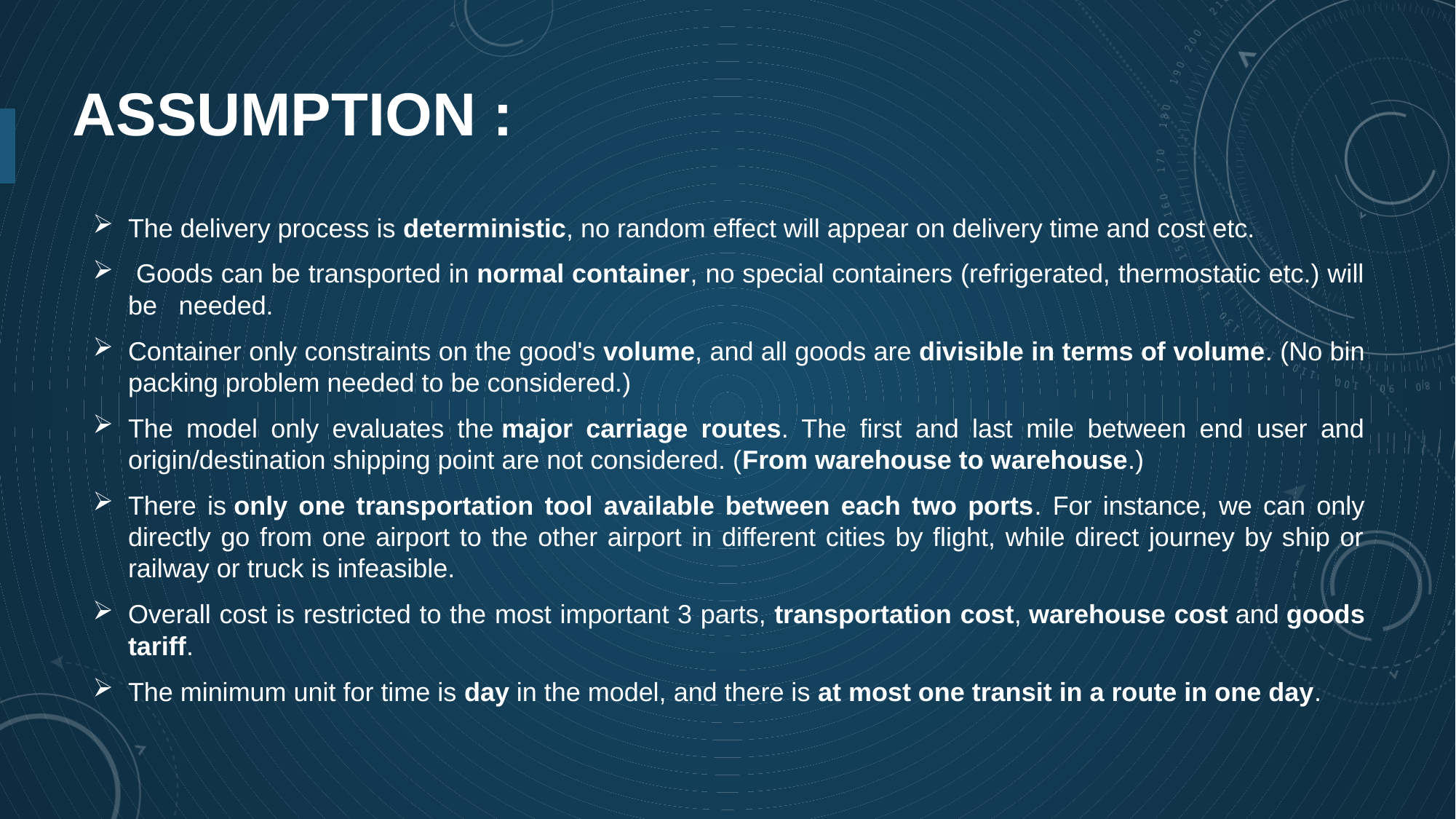

# Assumption :
The delivery process is deterministic, no random effect will appear on delivery time and cost etc.
 Goods can be transported in normal container, no special containers (refrigerated, thermostatic etc.) will be   needed.
Container only constraints on the good's volume, and all goods are divisible in terms of volume. (No bin packing problem needed to be considered.)
The model only evaluates the major carriage routes. The first and last mile between end user and origin/destination shipping point are not considered. (From warehouse to warehouse.)
There is only one transportation tool available between each two ports. For instance, we can only directly go from one airport to the other airport in different cities by flight, while direct journey by ship or railway or truck is infeasible.
Overall cost is restricted to the most important 3 parts, transportation cost, warehouse cost and goods tariff.
The minimum unit for time is day in the model, and there is at most one transit in a route in one day.